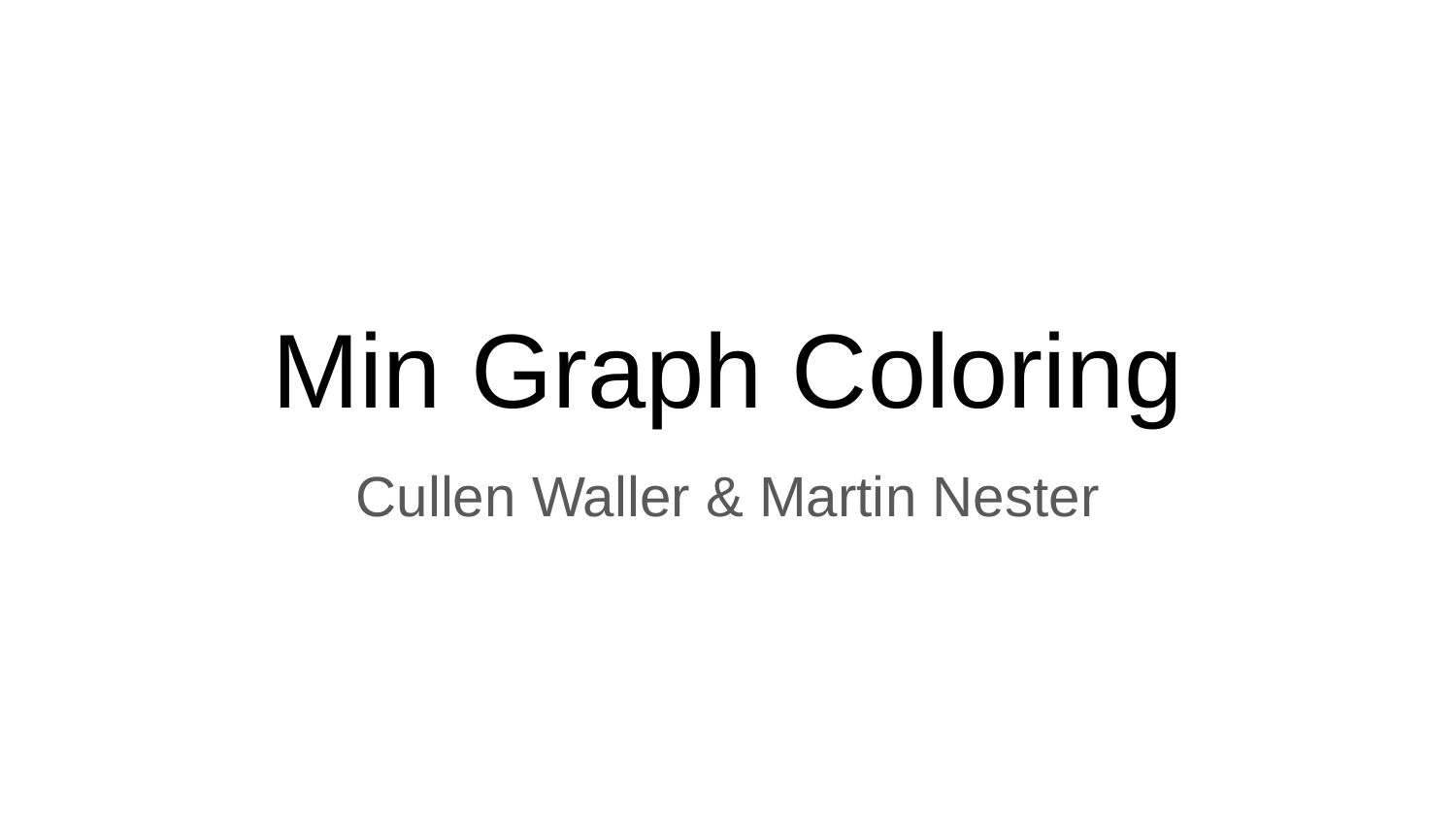

# Min Graph Coloring
Cullen Waller & Martin Nester